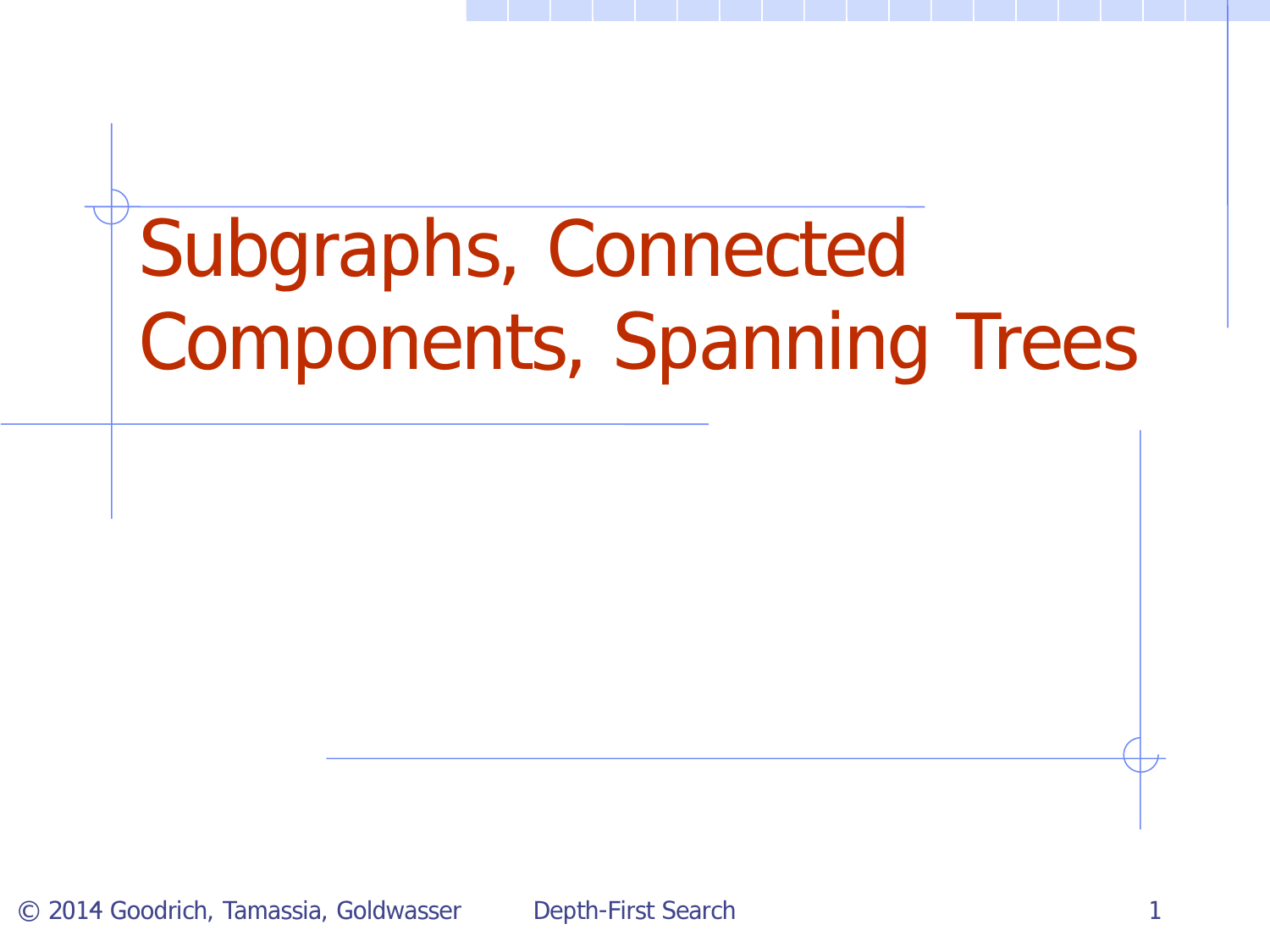

# Subgraphs, Connected Components, Spanning Trees

Depth-First Search
1